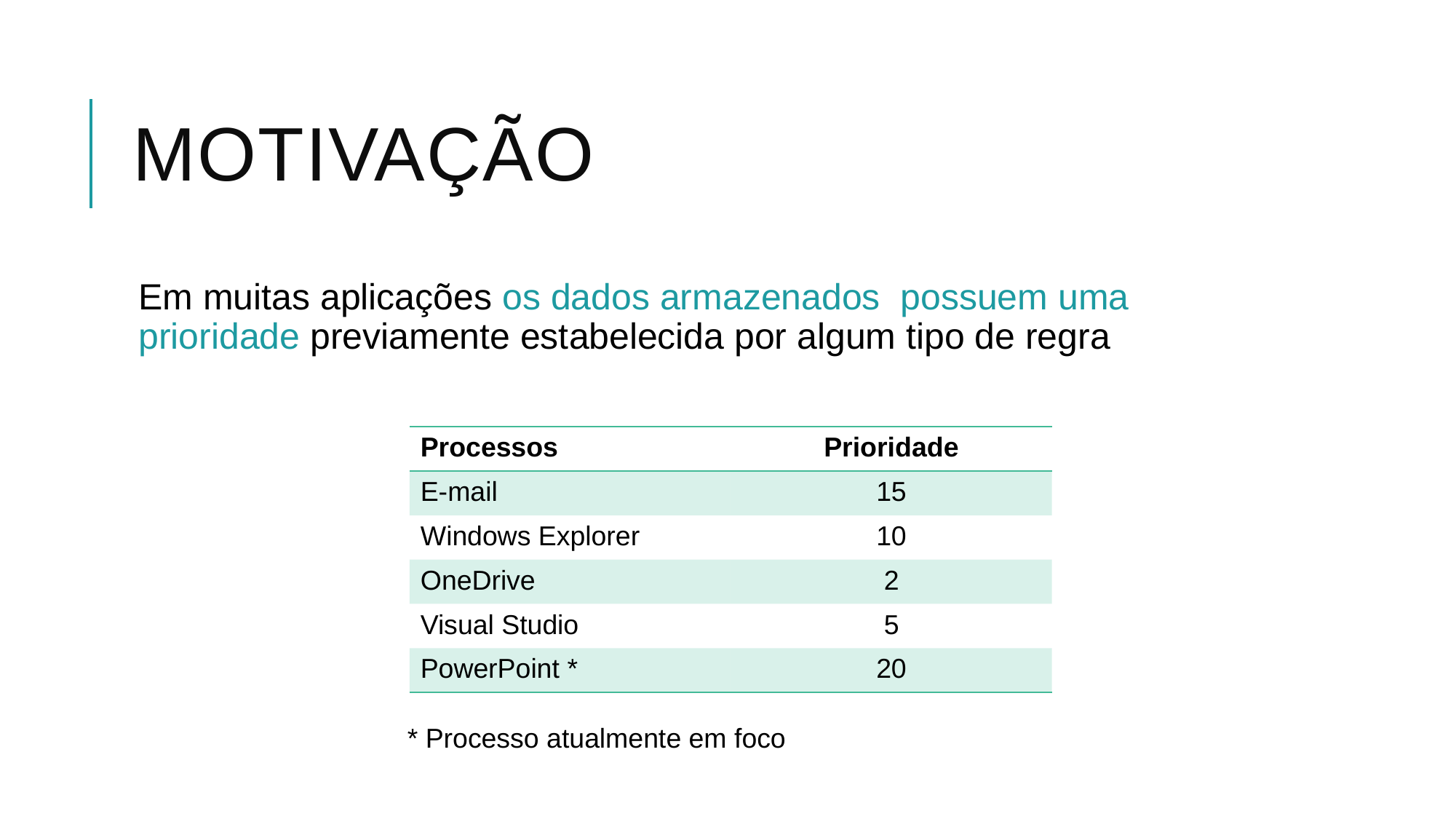

# Motivação
Em muitas aplicações os dados armazenados  possuem uma prioridade previamente estabelecida por algum tipo de regra
| Processos | Prioridade |
| --- | --- |
| E-mail | 15 |
| Windows Explorer | 10 |
| OneDrive | 2 |
| Visual Studio | 5 |
| PowerPoint \* | 20 |
* Processo atualmente em foco